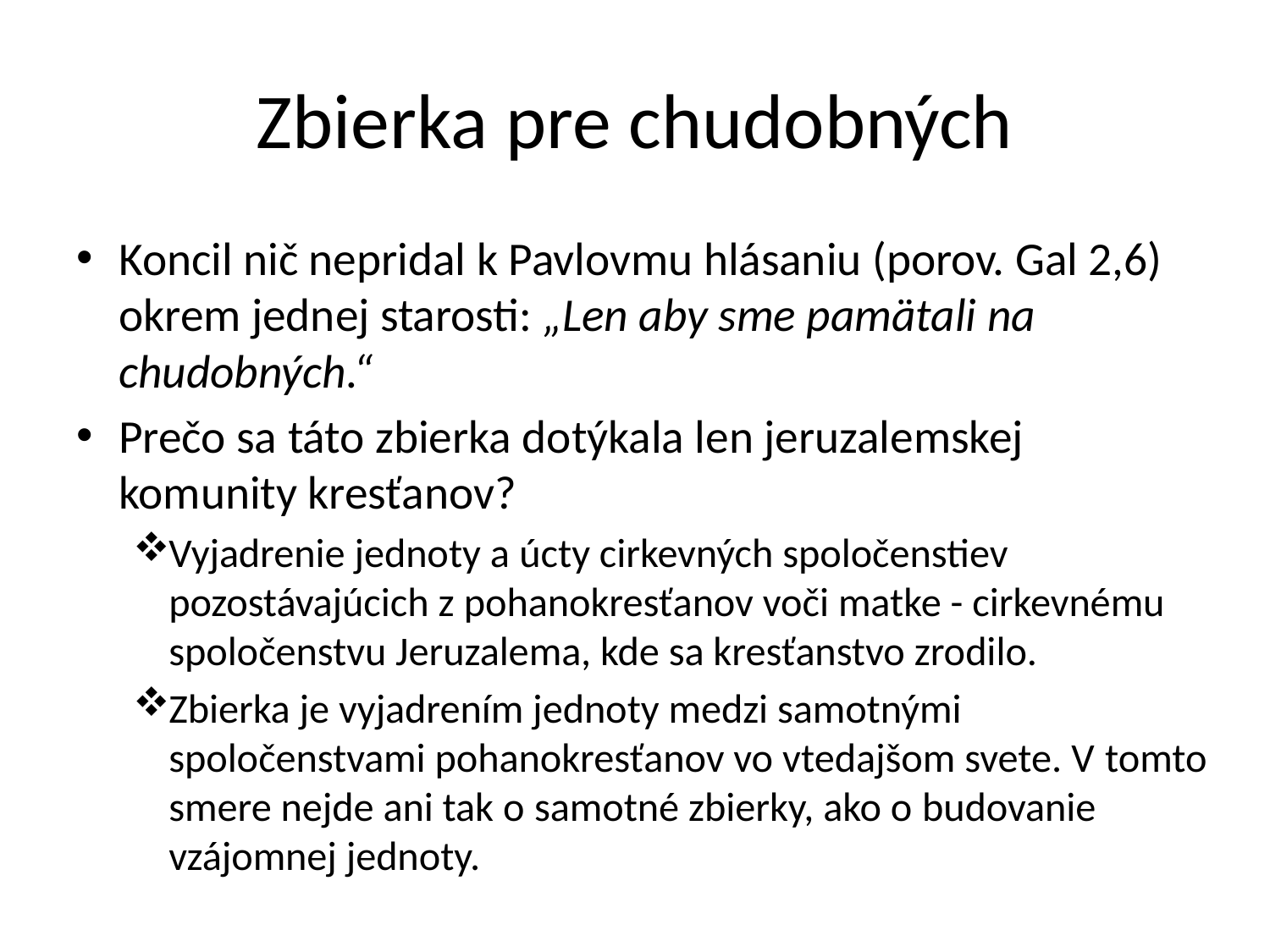

# Zbierka pre chudobných
Koncil nič nepridal k Pavlovmu hlásaniu (porov. Gal 2,6) okrem jednej starosti: „Len aby sme pamätali na chudobných.“
Prečo sa táto zbierka dotýkala len jeruzalemskej komunity kresťanov?
Vyjadrenie jednoty a úcty cirkevných spoločenstiev pozostávajúcich z pohanokresťanov voči matke - cirkevnému spoločenstvu Jeruzalema, kde sa kresťanstvo zrodilo.
Zbierka je vyjadrením jednoty medzi samotnými spoločenstvami pohanokresťanov vo vtedajšom svete. V tomto smere nejde ani tak o samotné zbierky, ako o budovanie  vzájomnej jednoty.